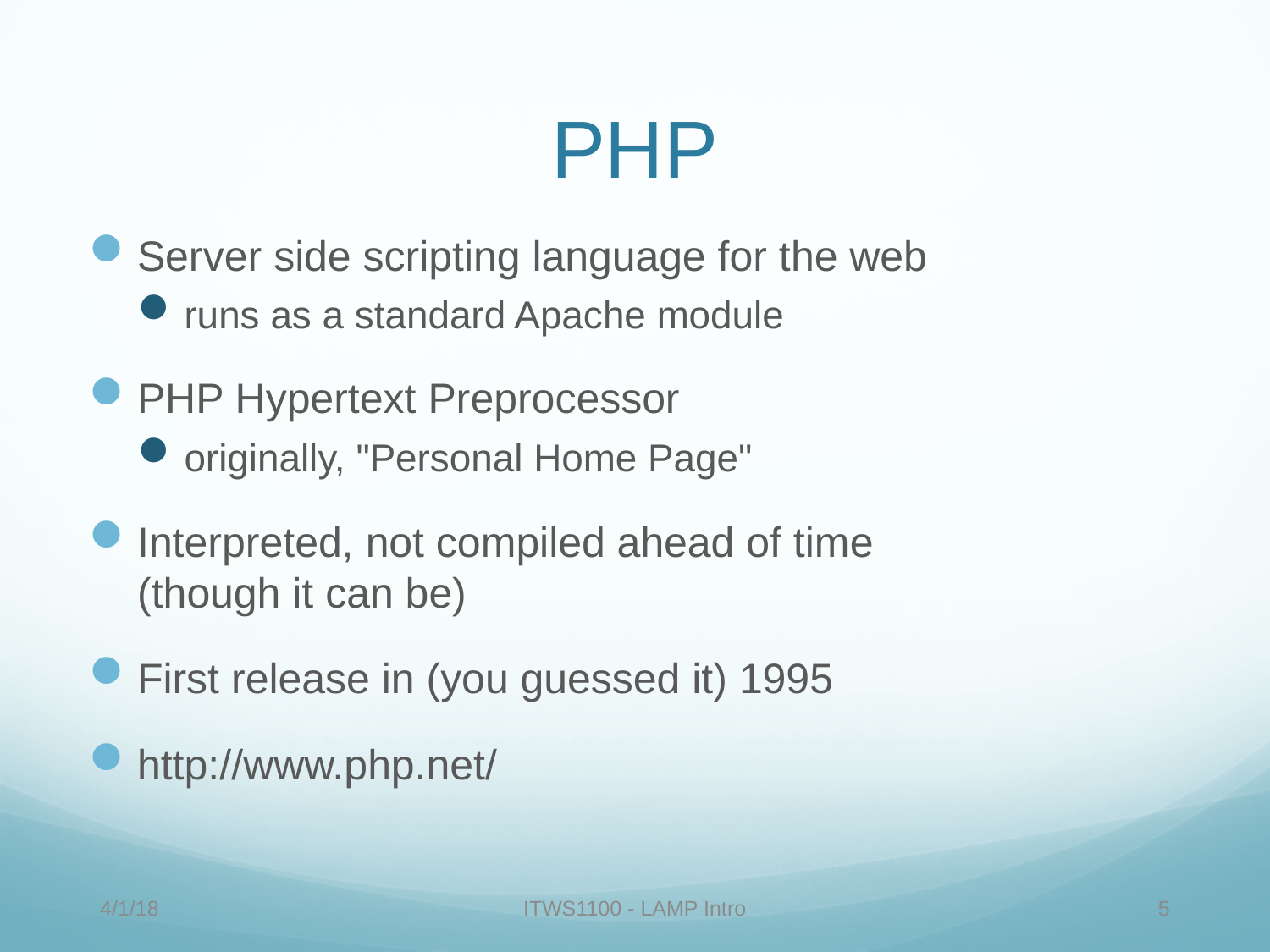

# PHP
Server side scripting language for the web
runs as a standard Apache module
PHP Hypertext Preprocessor
originally, "Personal Home Page"
Interpreted, not compiled ahead of time
(though it can be)
First release in (you guessed it) 1995
http://www.php.net/

4/1/18
ITWS1100 - LAMP Intro
5